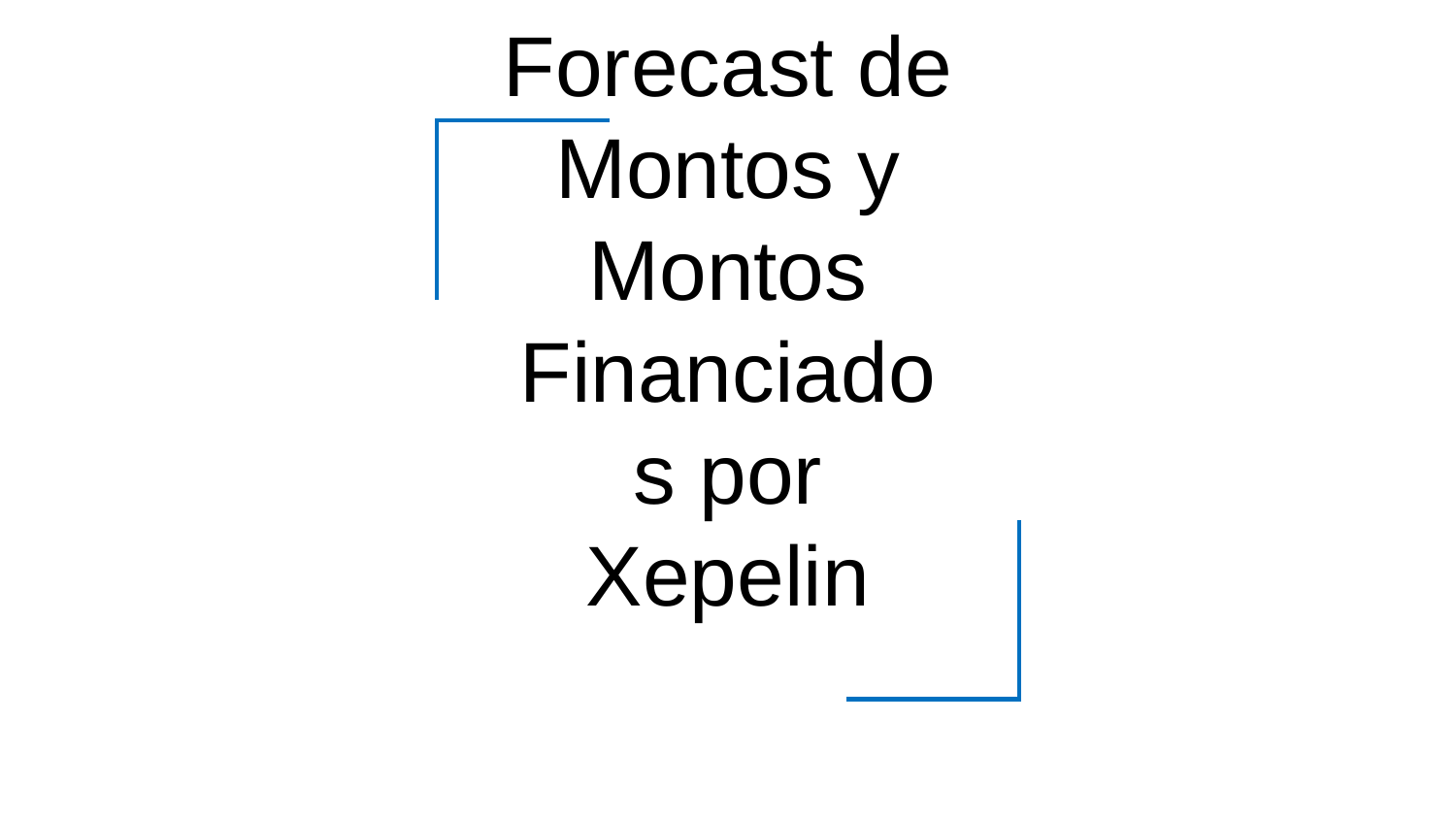

# Forecast de Montos y Montos Financiados por Xepelin